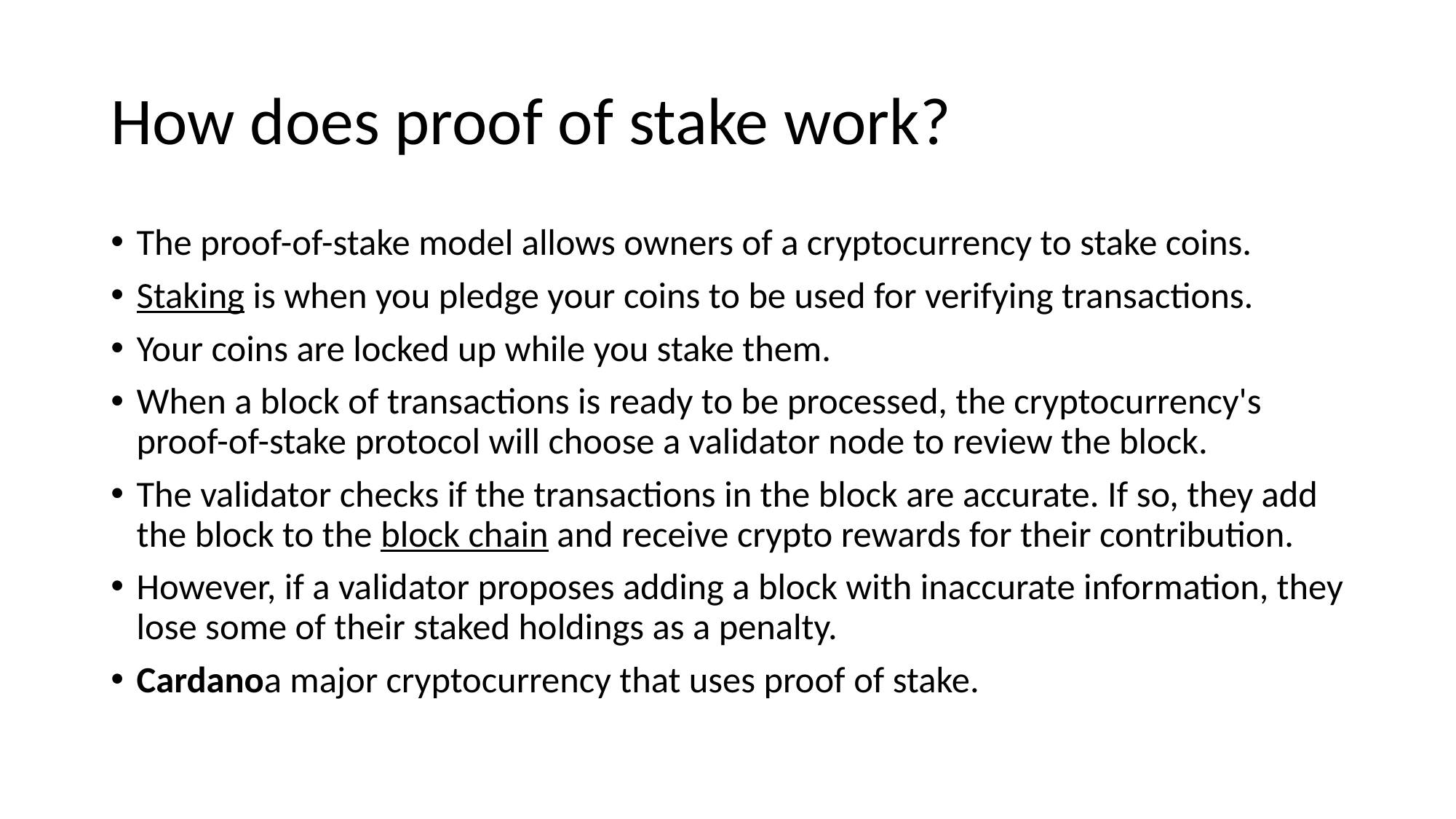

# How does proof of stake work?
The proof-of-stake model allows owners of a cryptocurrency to stake coins.
Staking is when you pledge your coins to be used for verifying transactions.
Your coins are locked up while you stake them.
When a block of transactions is ready to be processed, the cryptocurrency's proof-of-stake protocol will choose a validator node to review the block.
The validator checks if the transactions in the block are accurate. If so, they add the block to the block chain and receive crypto rewards for their contribution.
However, if a validator proposes adding a block with inaccurate information, they lose some of their staked holdings as a penalty.
Cardanoa major cryptocurrency that uses proof of stake.